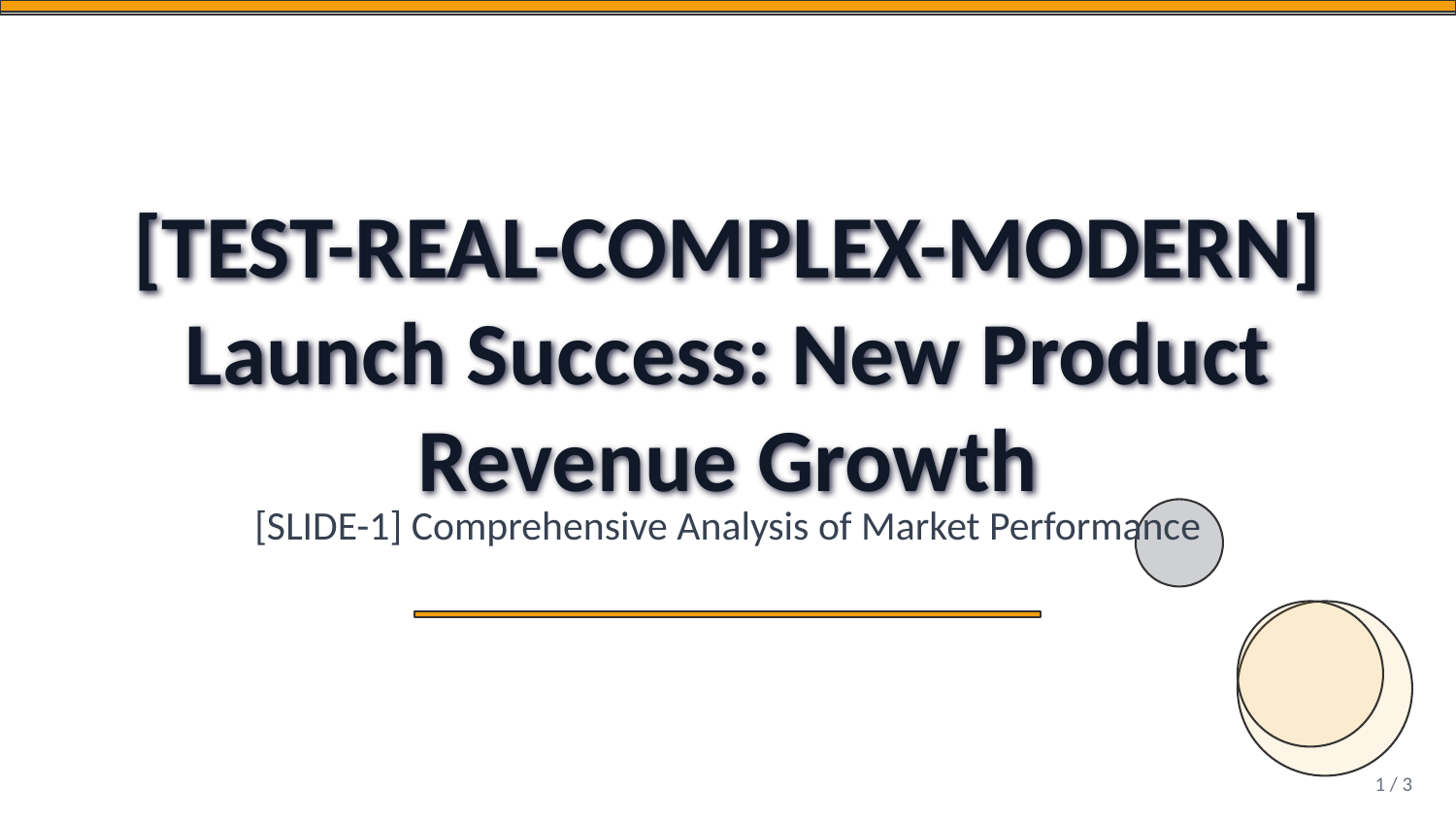

[TEST-REAL-COMPLEX-MODERN] Launch Success: New Product Revenue Growth
[SLIDE-1] Comprehensive Analysis of Market Performance

1 / 3